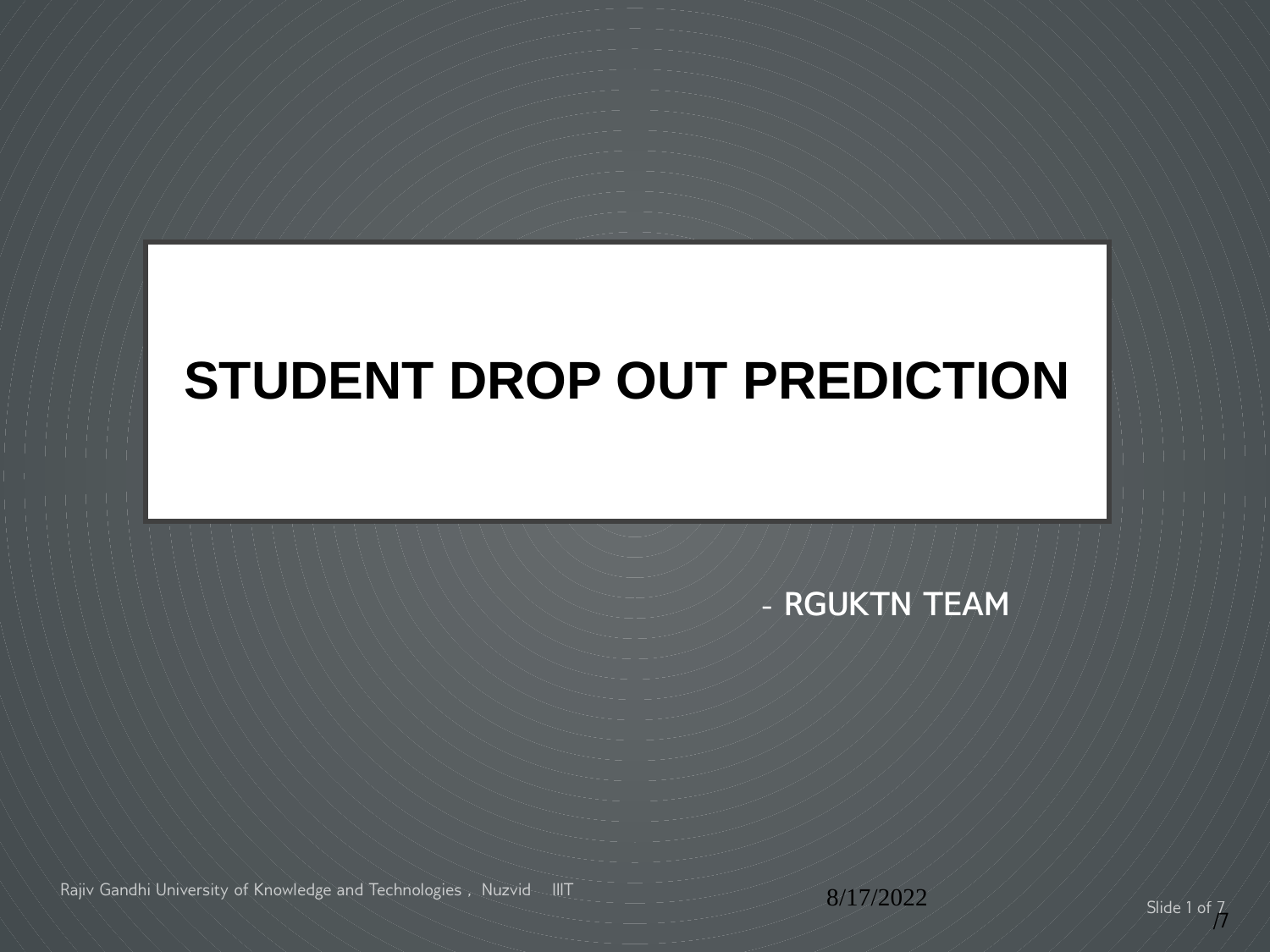

# STUDENT DROP OUT PREDICTION
- RGUKTN TEAM
Rajiv Gandhi University of Knowledge and Technologies ,  Nuzvid    IIIT
8/17/2022